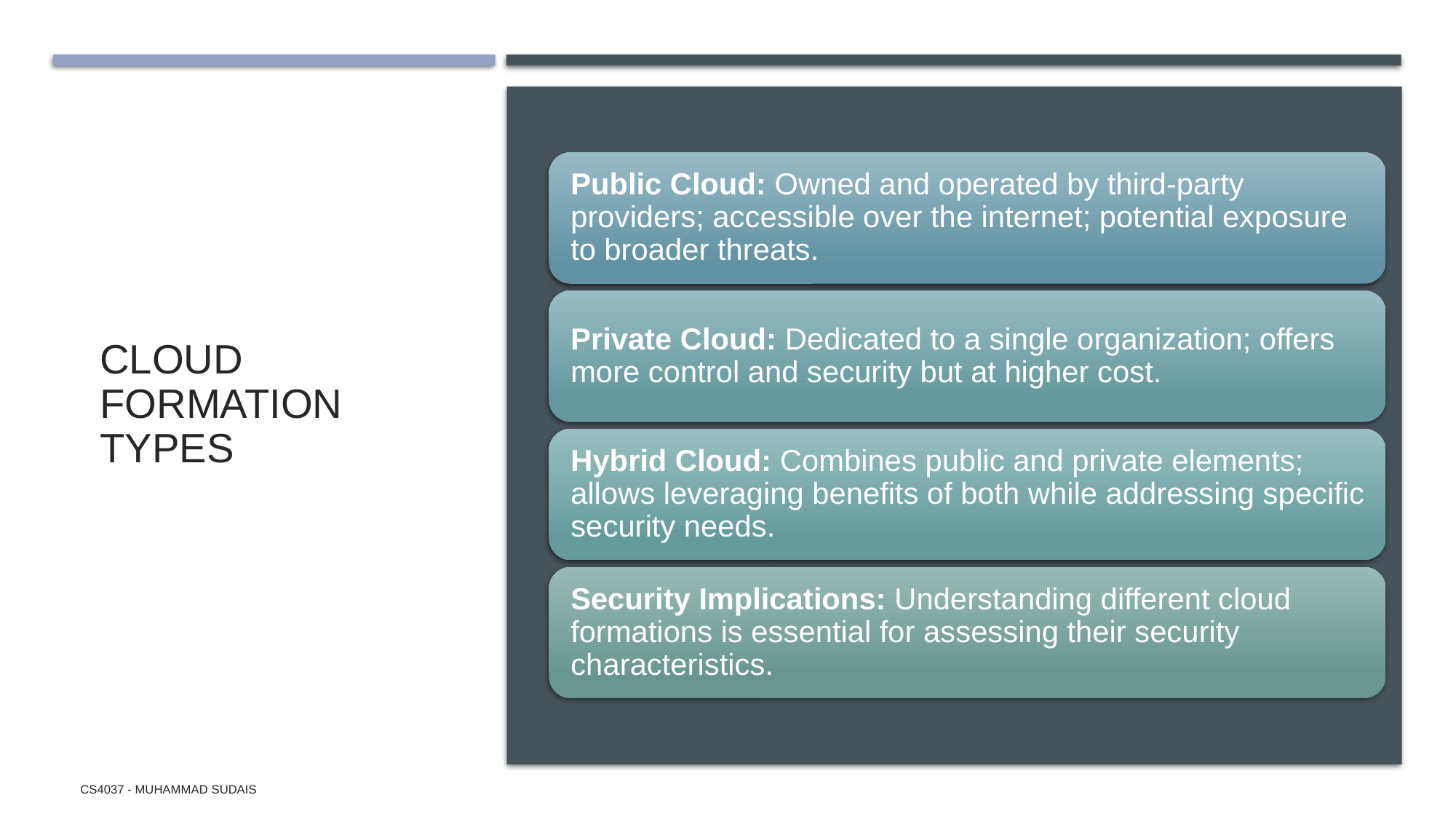

# Cloud Formation Types
Public Cloud: Owned and operated by third-party providers; accessible over the internet; potential exposure to broader threats.
Private Cloud: Dedicated to a single organization; offers more control and security but at higher cost.
Hybrid Cloud: Combines public and private elements; allows leveraging benefits of both while addressing specific security needs.
Security Implications: Understanding different cloud formations is essential for assessing their security characteristics.
CS4037 - Muhammad Sudais